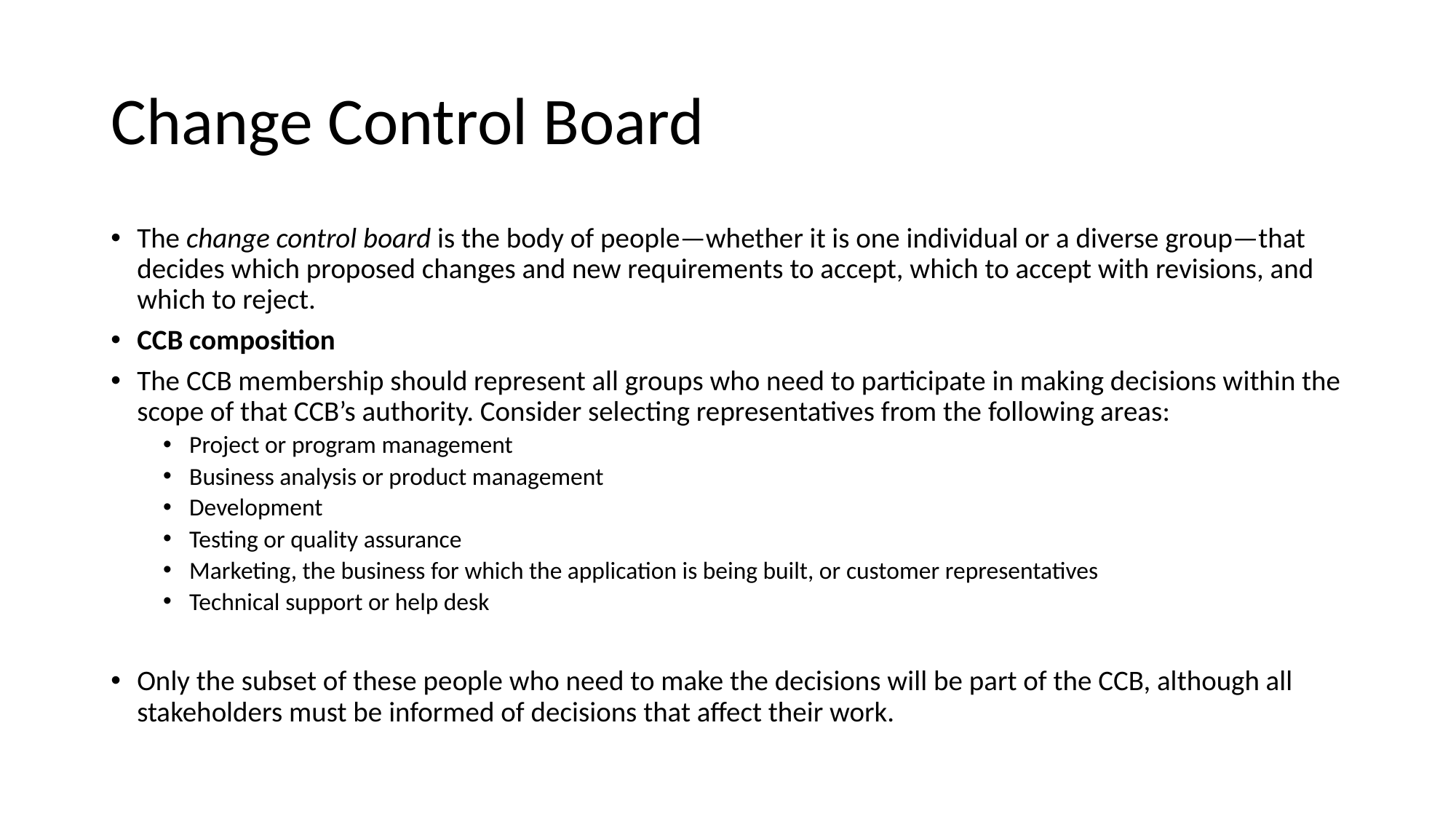

# Change Control Board
The change control board is the body of people—whether it is one individual or a diverse group—that decides which proposed changes and new requirements to accept, which to accept with revisions, and which to reject.
CCB composition
The CCB membership should represent all groups who need to participate in making decisions within the scope of that CCB’s authority. Consider selecting representatives from the following areas:
Project or program management
Business analysis or product management
Development
Testing or quality assurance
Marketing, the business for which the application is being built, or customer representatives
Technical support or help desk

Only the subset of these people who need to make the decisions will be part of the CCB, although all stakeholders must be informed of decisions that affect their work.